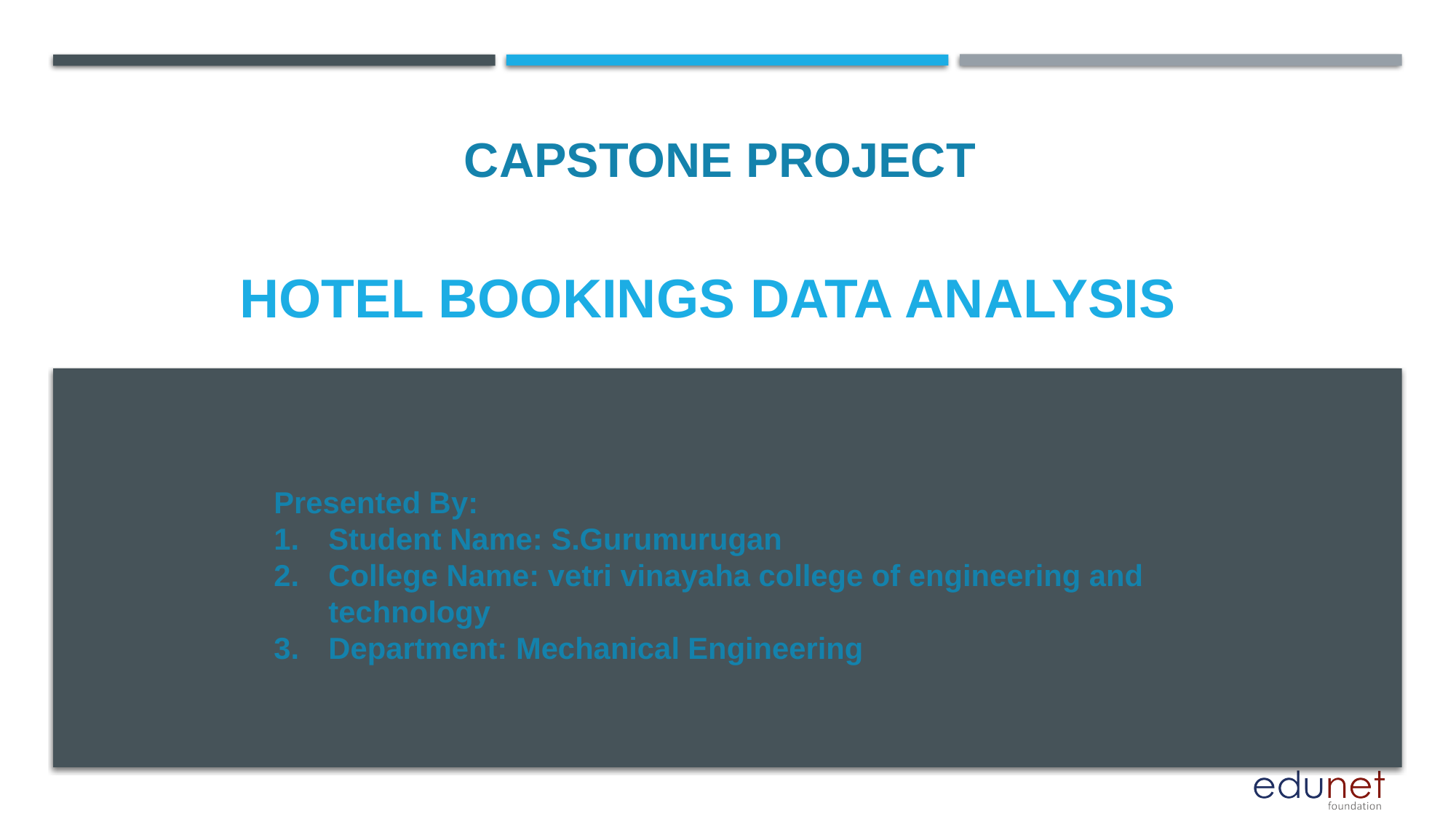

CAPSTONE PROJECT
# Hotel bookings data analysis
Presented By:
Student Name: S.Gurumurugan
College Name: vetri vinayaha college of engineering and  technology
Department: Mechanical Engineering